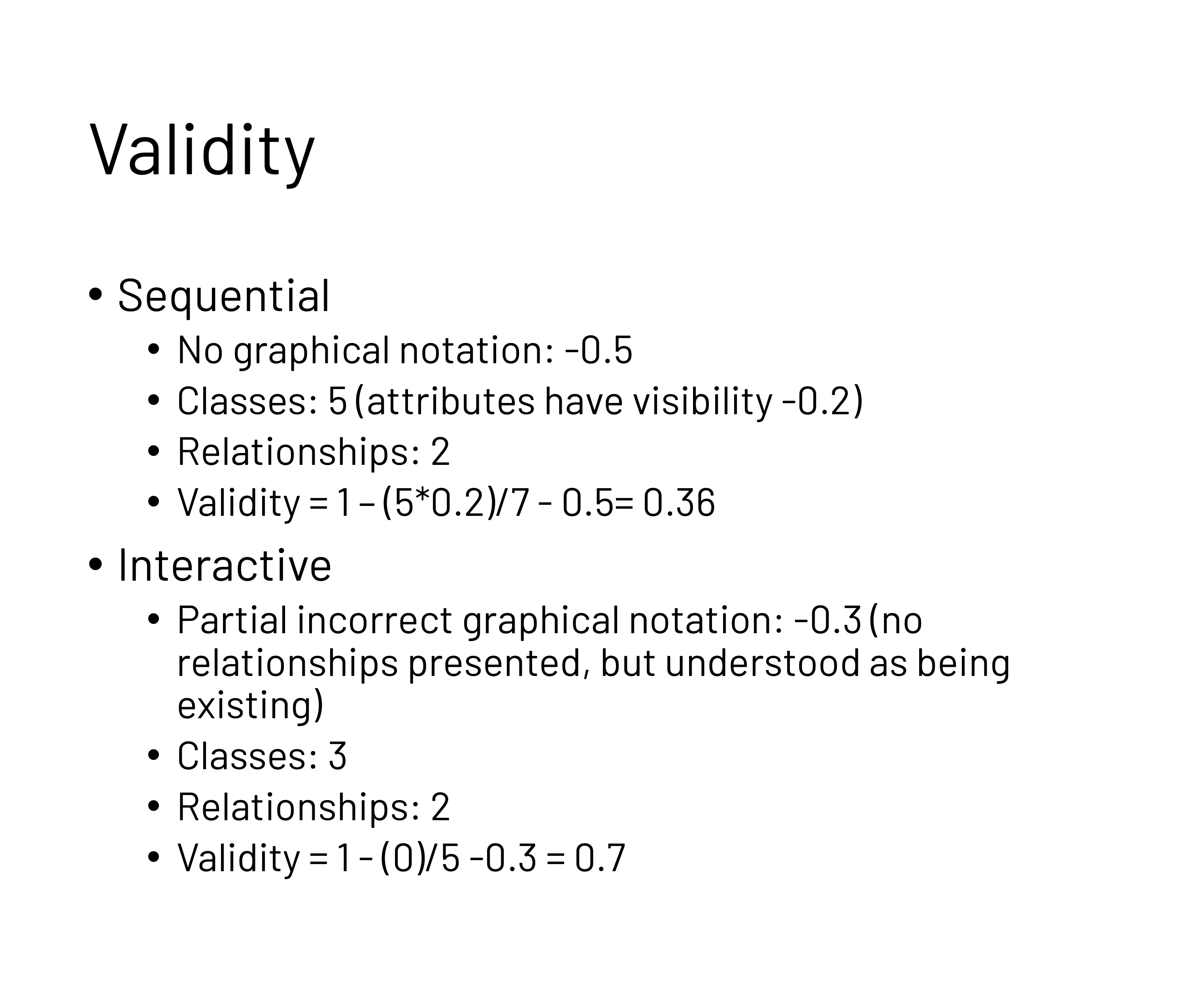

# Validity
Sequential
No graphical notation: -0.5
Classes: 5 (attributes have visibility -0.2)
Relationships: 2
Validity = 1 – (5*0.2)/7 - 0.5= 0.36
Interactive
Partial incorrect graphical notation: -0.3 (no relationships presented, but understood as being existing)
Classes: 3
Relationships: 2
Validity = 1 - (0)/5 -0.3 = 0.7